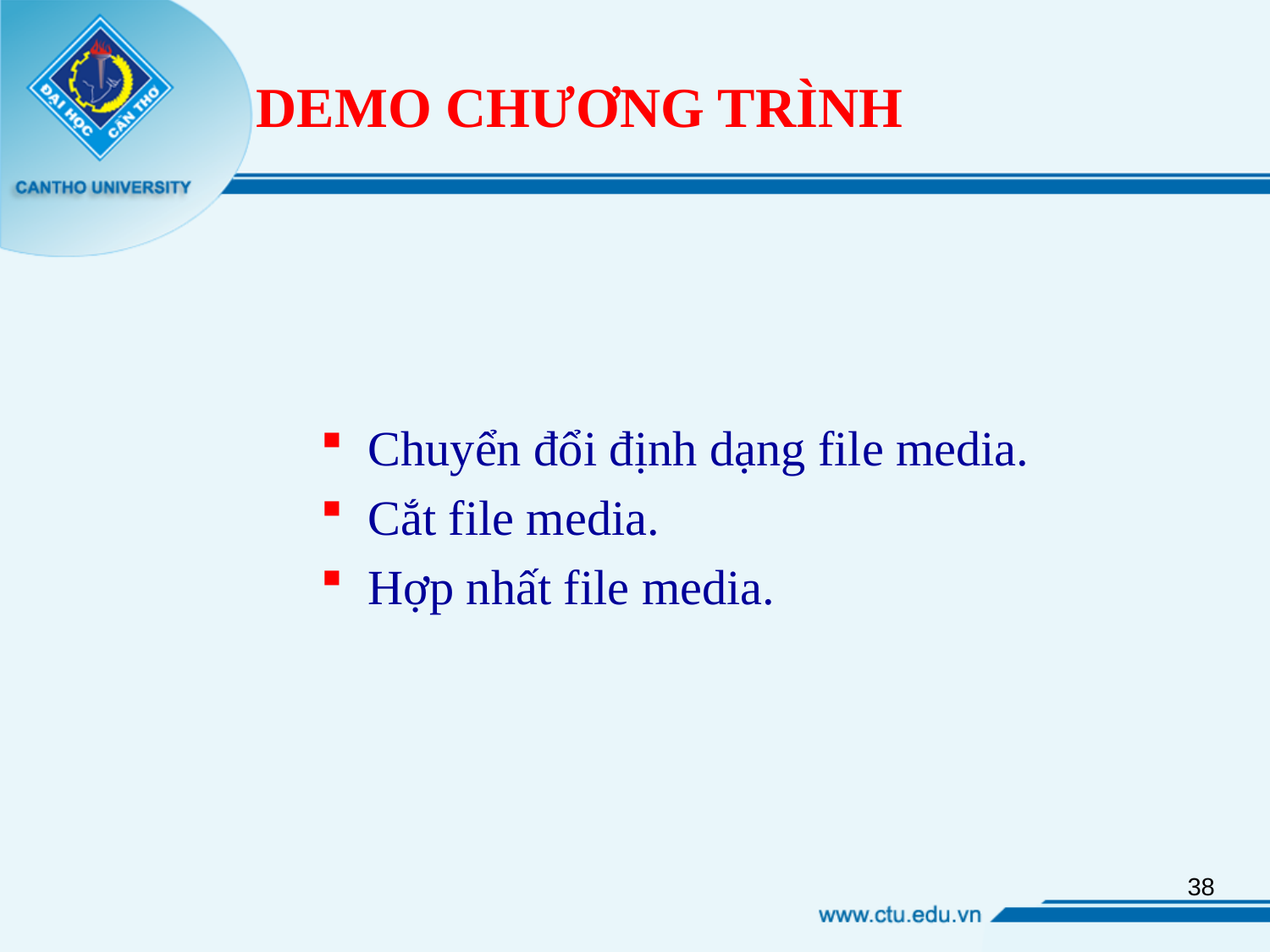

# DEMO CHƯƠNG TRÌNH
Chuyển đổi định dạng file media.
Cắt file media.
Hợp nhất file media.
38